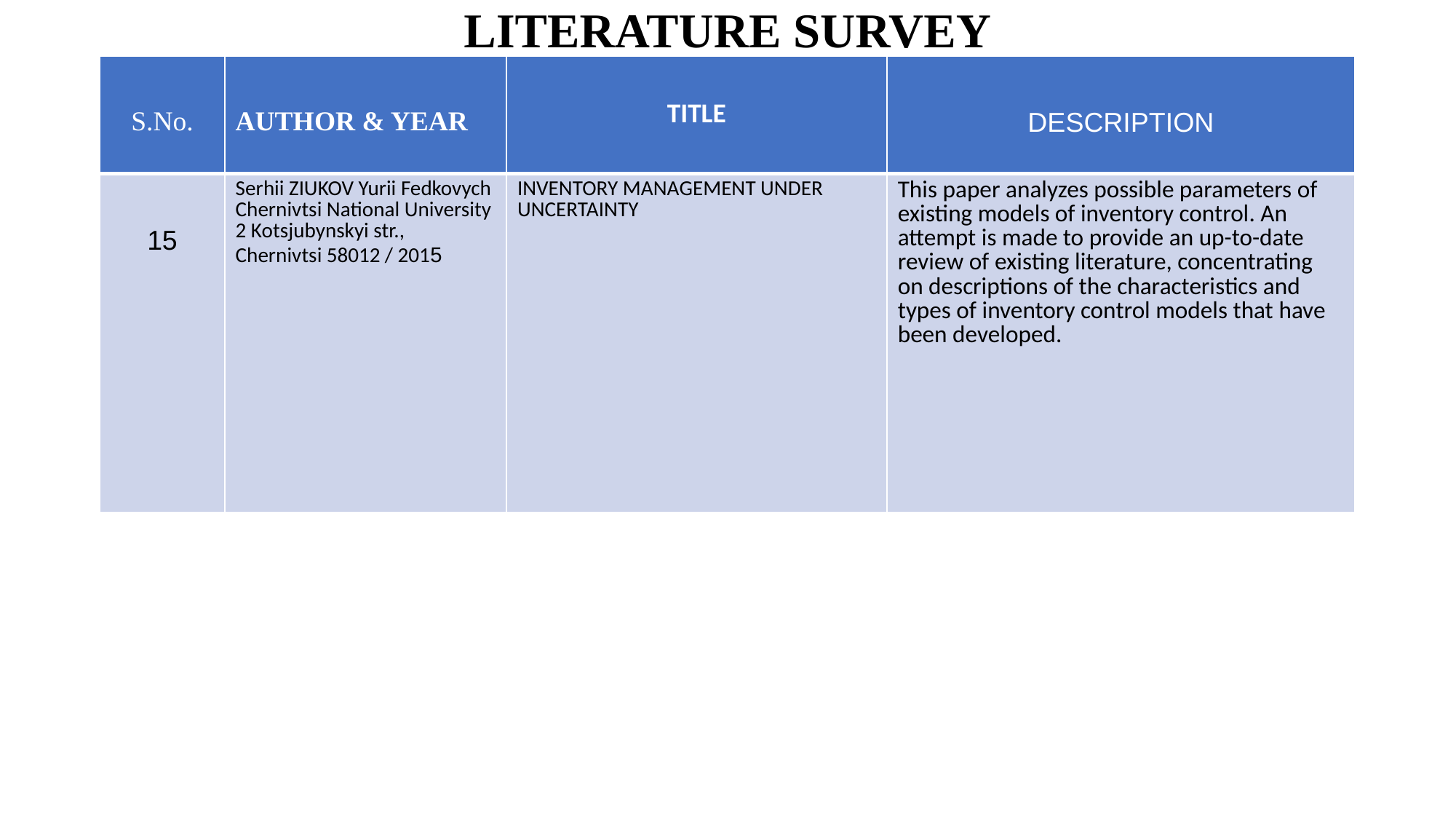

# LITERATURE SURVEY
| S.No. | AUTHOR & YEAR | TITLE | DESCRIPTION |
| --- | --- | --- | --- |
| 15 | Serhii ZIUKOV Yurii Fedkovych Chernivtsi National University 2 Kotsjubynskyi str., Chernivtsi 58012 / 2015 | INVENTORY MANAGEMENT UNDER UNCERTAINTY | This paper analyzes possible parameters of existing models of inventory control. An attempt is made to provide an up-to-date review of existing literature, concentrating on descriptions of the characteristics and types of inventory control models that have been developed. |